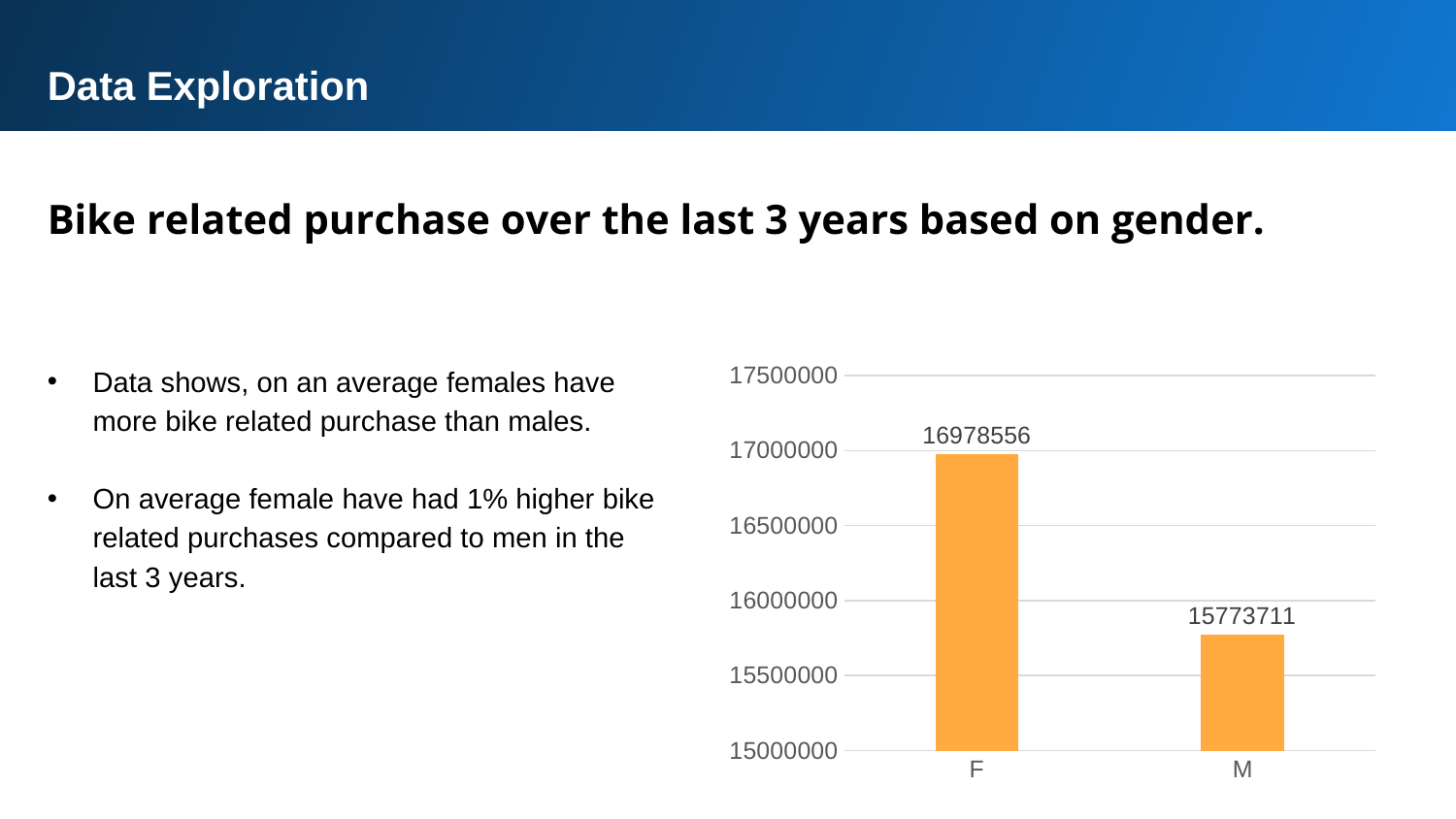

Data Exploration
Bike related purchase over the last 3 years based on gender.
Data shows, on an average females have more bike related purchase than males.

On average female have had 1% higher bike related purchases compared to men in the last 3 years.

### Chart

| Category | Total |
|---|---|
| F | 16978556.0 |
| M | 15773711.0 |